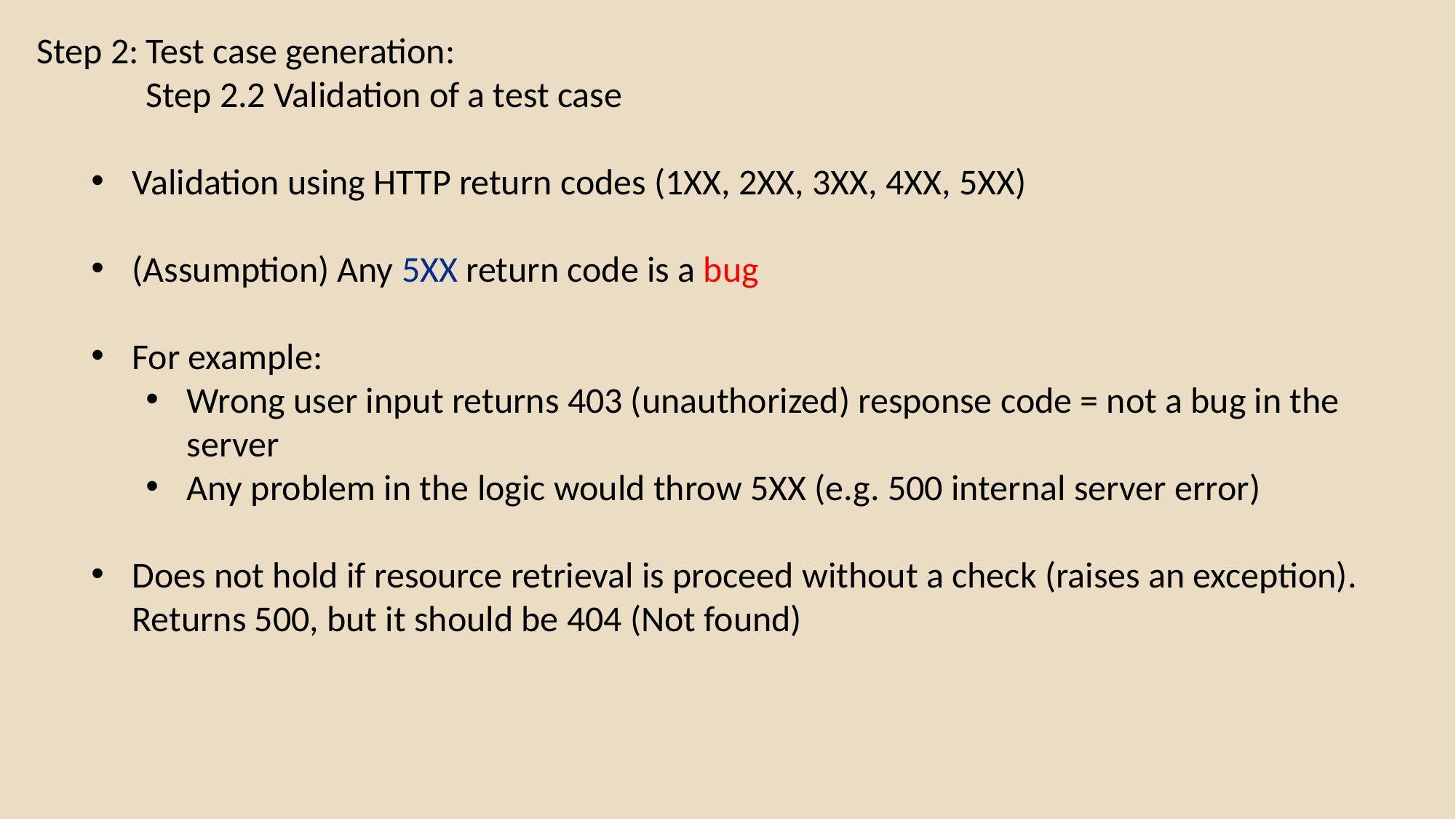

Step 2:	Test case generation:
	Step 2.2 Validation of a test case

Validation using HTTP return codes (1XX, 2XX, 3XX, 4XX, 5XX)

(Assumption) Any 5XX return code is a bug

For example:
Wrong user input returns 403 (unauthorized) response code = not a bug in the server
Any problem in the logic would throw 5XX (e.g. 500 internal server error)

Does not hold if resource retrieval is proceed without a check (raises an exception). Returns 500, but it should be 404 (Not found)